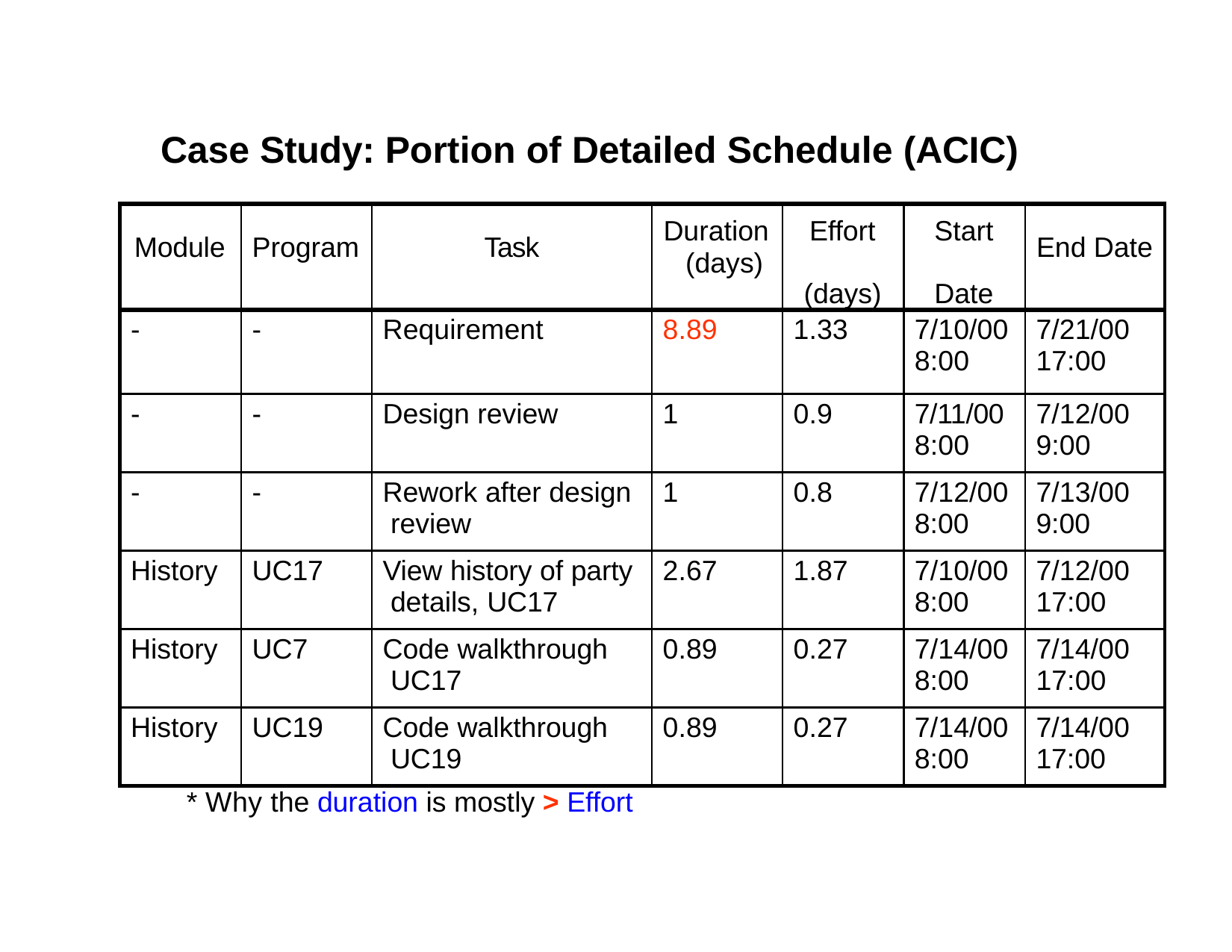

# Case Study: Portion of Detailed Schedule (ACIC)
| Module | Program | Task | Duration (days) | Effort (days) | Start Date | End Date |
| --- | --- | --- | --- | --- | --- | --- |
| - | - | Requirement | 8.89 | 1.33 | 7/10/00 8:00 | 7/21/00 17:00 |
| - | - | Design review | 1 | 0.9 | 7/11/00 8:00 | 7/12/00 9:00 |
| - | - | Rework after design review | 1 | 0.8 | 7/12/00 8:00 | 7/13/00 9:00 |
| History | UC17 | View history of party details, UC17 | 2.67 | 1.87 | 7/10/00 8:00 | 7/12/00 17:00 |
| History | UC7 | Code walkthrough UC17 | 0.89 | 0.27 | 7/14/00 8:00 | 7/14/00 17:00 |
| History | UC19 | Code walkthrough UC19 | 0.89 | 0.27 | 7/14/00 8:00 | 7/14/00 17:00 |
* Why the duration is mostly > Effort